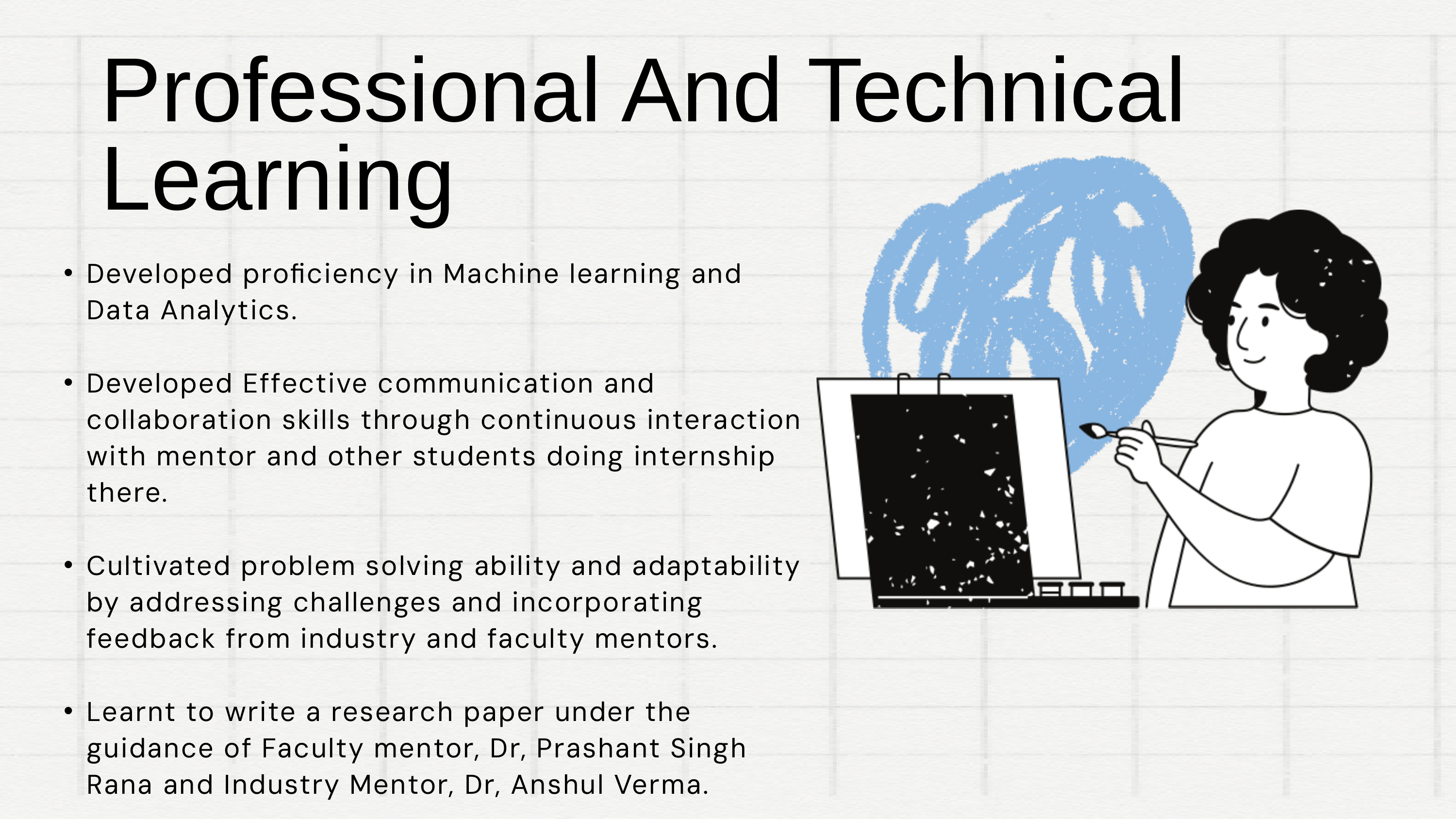

Professional And Technical Learning

Developed proficiency in Machine learning and Data Analytics.

Developed Effective communication and collaboration skills through continuous interaction with mentor and other students doing internship there.

Cultivated problem solving ability and adaptability by addressing challenges and incorporating feedback from industry and faculty mentors.

Learnt to write a research paper under the guidance of Faculty mentor, Dr, Prashant Singh Rana and Industry Mentor, Dr, Anshul Verma.